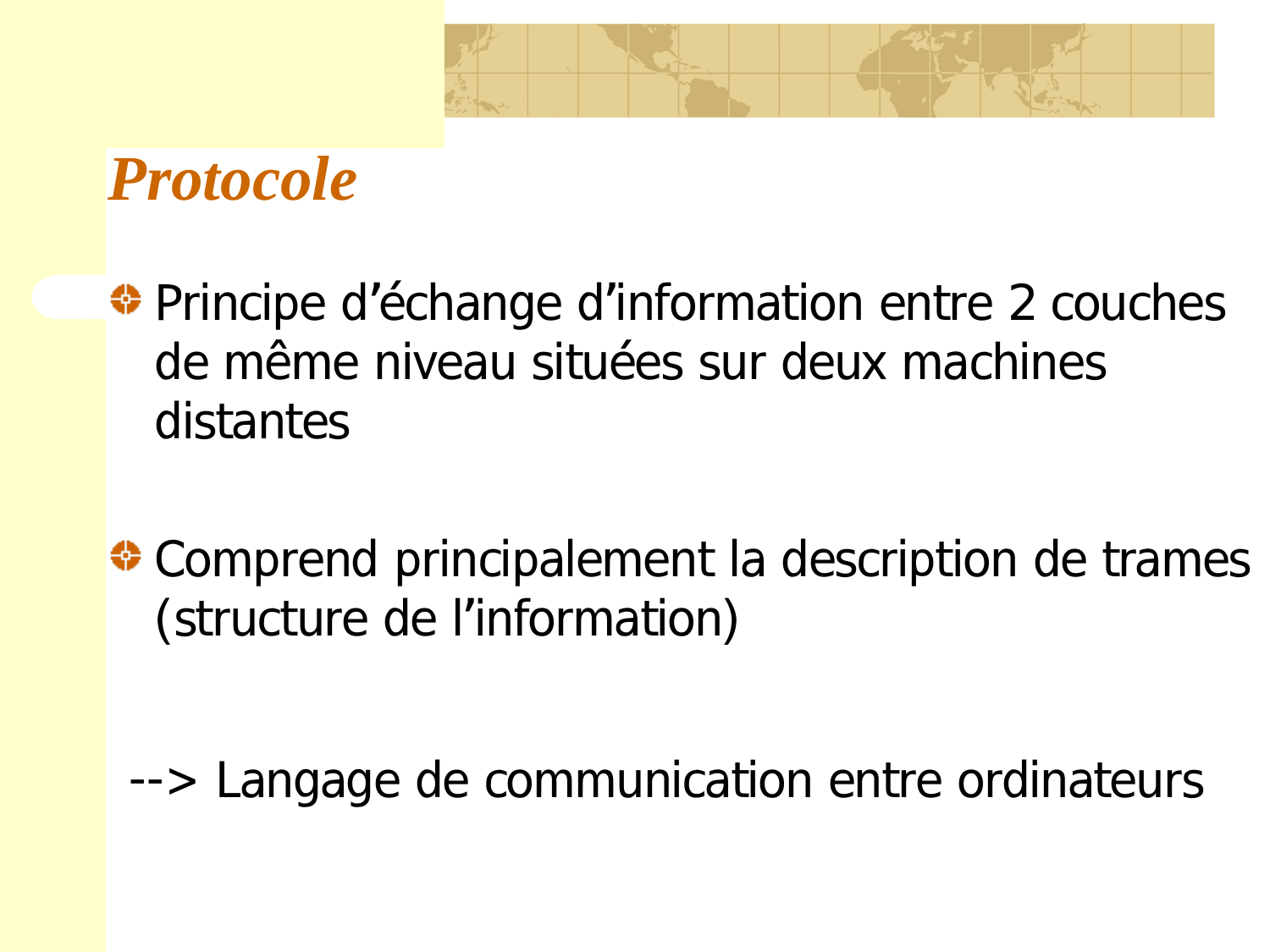

# Protocole
Principe d’échange d’information entre 2 couches de même niveau situées sur deux machines distantes

Comprend principalement la description de trames (structure de l’information)
--> Langage de communication entre ordinateurs